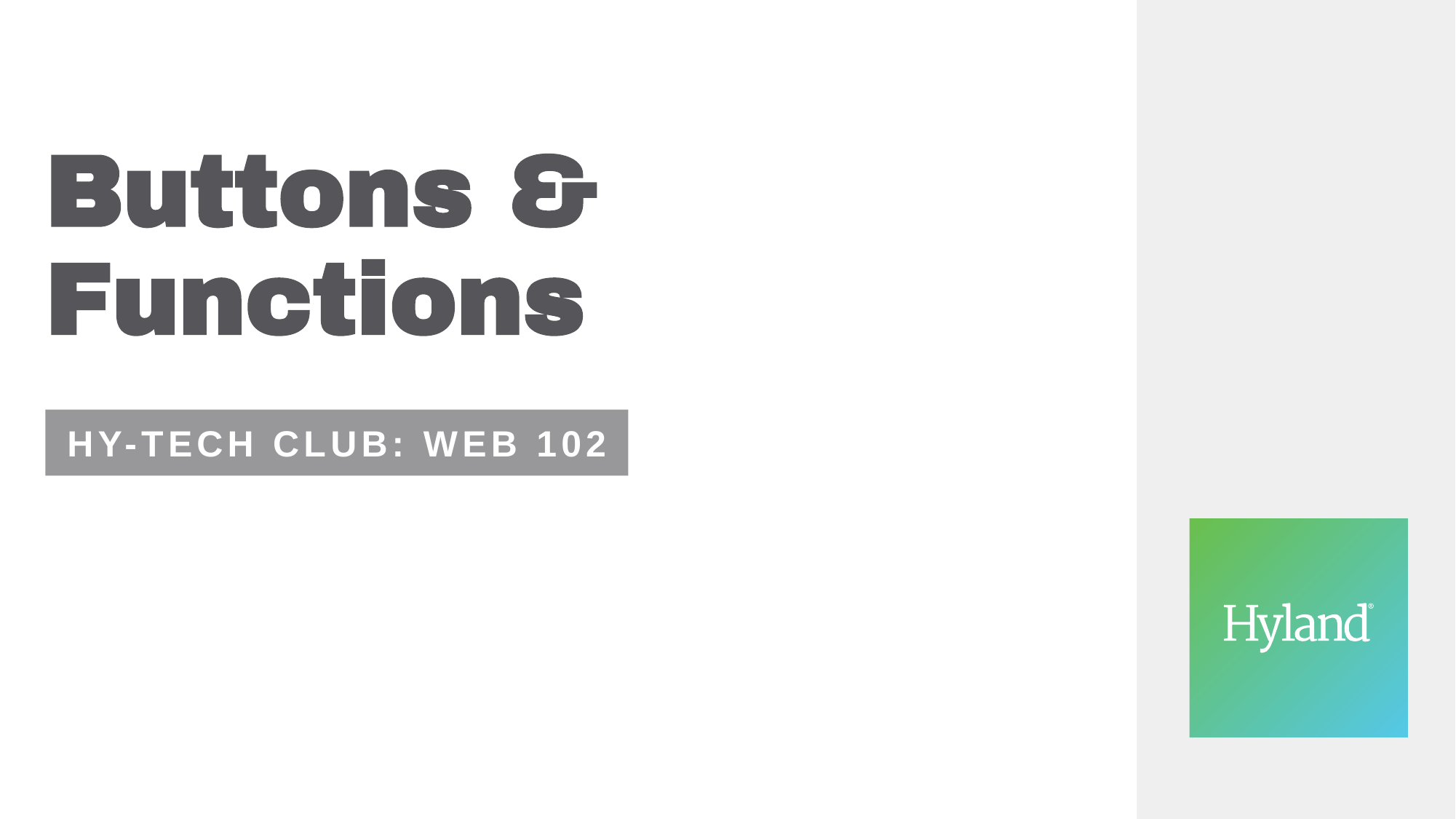

# Buttons & Functions
Hy-Tech Club: Web 102